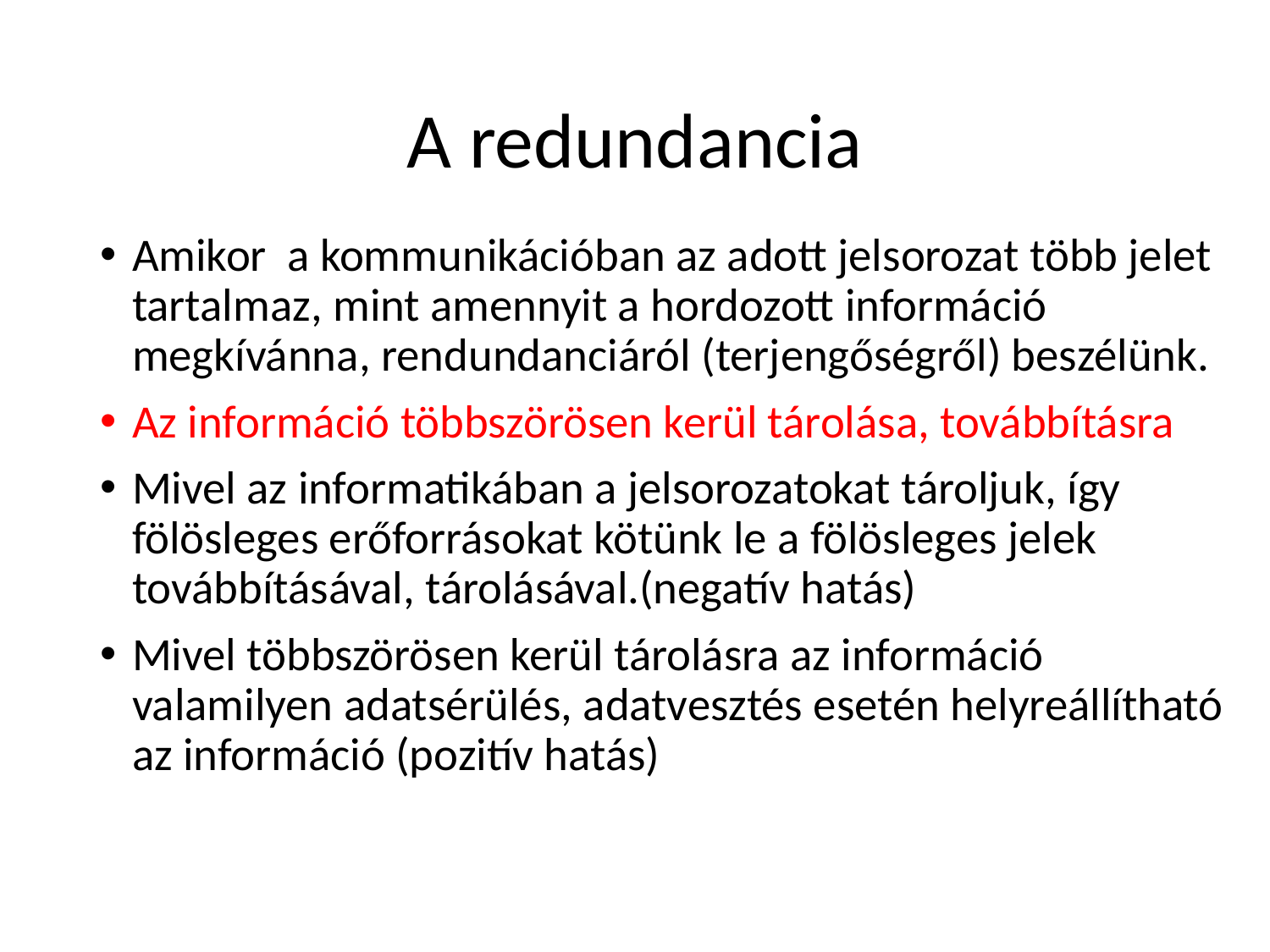

# A redundancia
Amikor  a kommunikációban az adott jelsorozat több jelet tartalmaz, mint amennyit a hordozott információ megkívánna, rendundanciáról (terjengőségről) beszélünk.
Az információ többszörösen kerül tárolása, továbbításra
Mivel az informatikában a jelsorozatokat tároljuk, így fölösleges erőforrásokat kötünk le a fölösleges jelek továbbításával, tárolásával.(negatív hatás)
Mivel többszörösen kerül tárolásra az információ valamilyen adatsérülés, adatvesztés esetén helyreállítható az információ (pozitív hatás)